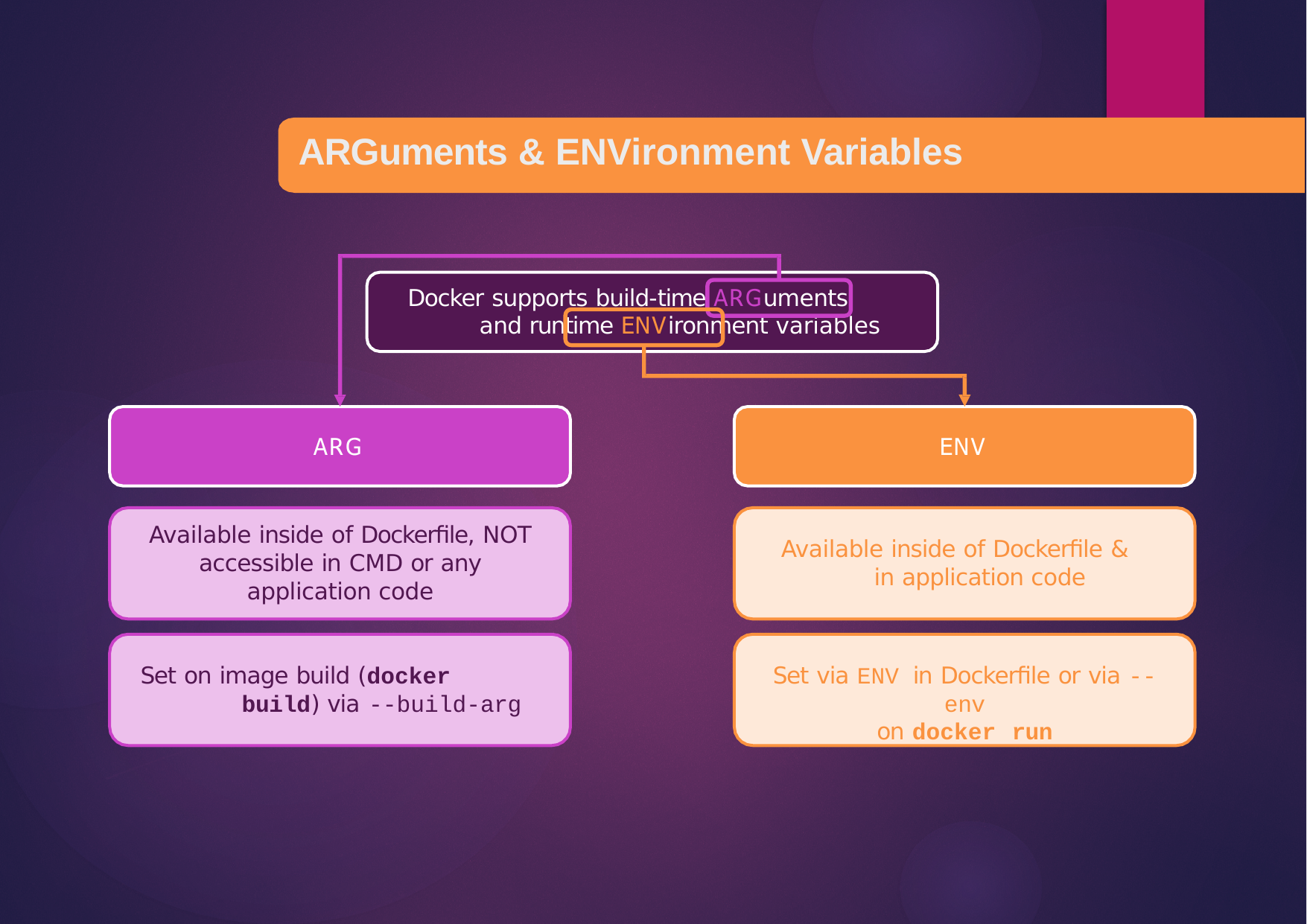

# ARGuments & ENVironment Variables

Docker supports build-time ARGuments and runtime ENVironment variables

ARG
ENV

Available inside of Dockerfile, NOT accessible in CMD or any application code
Available inside of Dockerfile & in application code

Set on image build (docker build) via --build-arg
Set via ENV in Dockerfile or via --env
on docker run